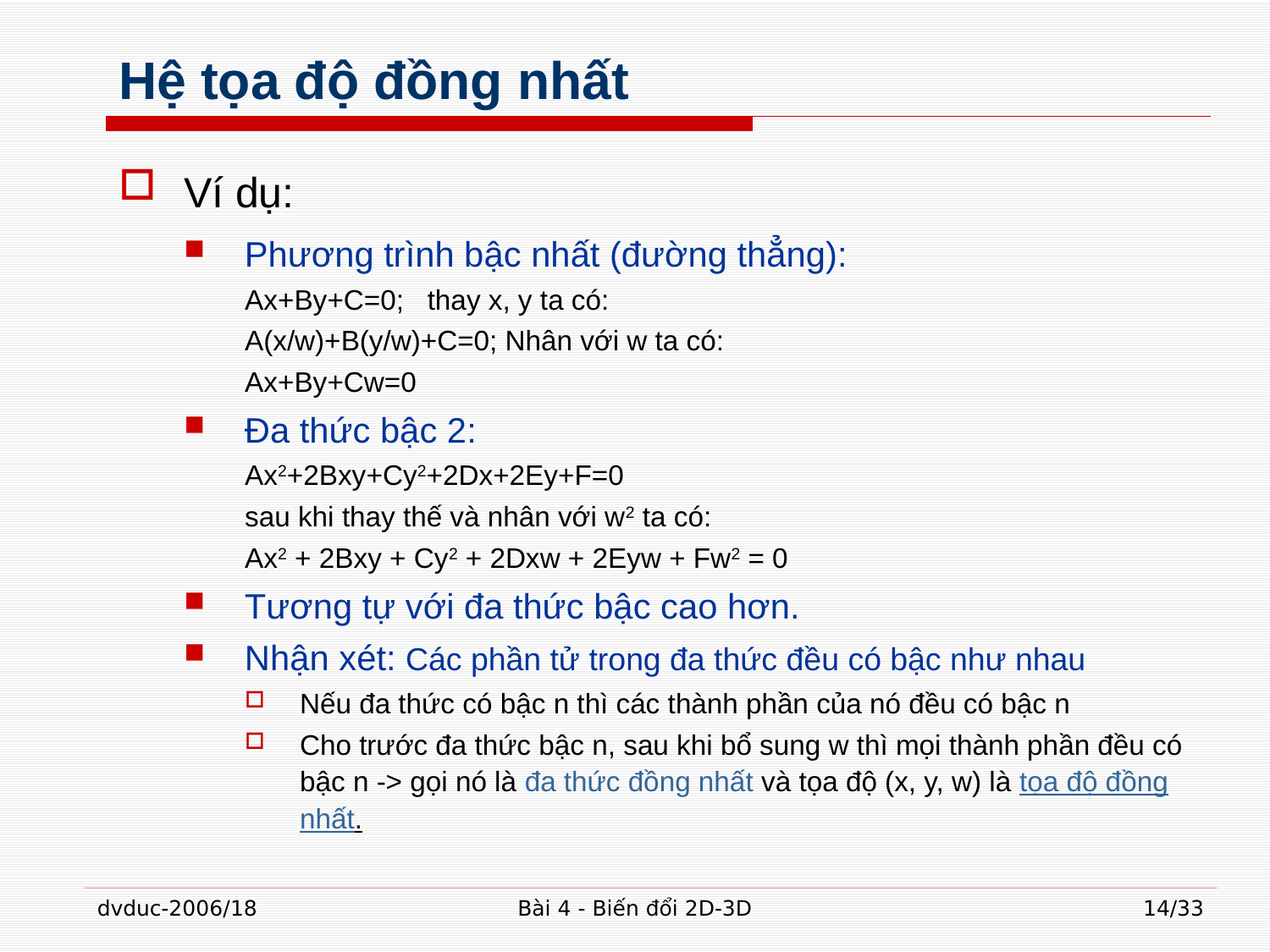

# Hệ tọa độ đồng nhất
Ví dụ:
Phương trình bậc nhất (đường thẳng):
Ax+By+C=0;   thay x, y ta có:
A(x/w)+B(y/w)+C=0; Nhân với w ta có:
Ax+By+Cw=0
Đa thức bậc 2:
Ax2+2Bxy+Cy2+2Dx+2Ey+F=0
sau khi thay thế và nhân với w2 ta có:
Ax2 + 2Bxy + Cy2 + 2Dxw + 2Eyw + Fw2 = 0
Tương tự với đa thức bậc cao hơn.
Nhận xét: Các phần tử trong đa thức đều có bậc như nhau
Nếu đa thức có bậc n thì các thành phần của nó đều có bậc n
Cho trước đa thức bậc n, sau khi bổ sung w thì mọi thành phần đều có bậc n -> gọi nó là đa thức đồng nhất và tọa độ (x, y, w) là tọa độ đồng nhất.

dvduc-2006/18
Bài 4 - Biến đổi 2D-3D
14/33